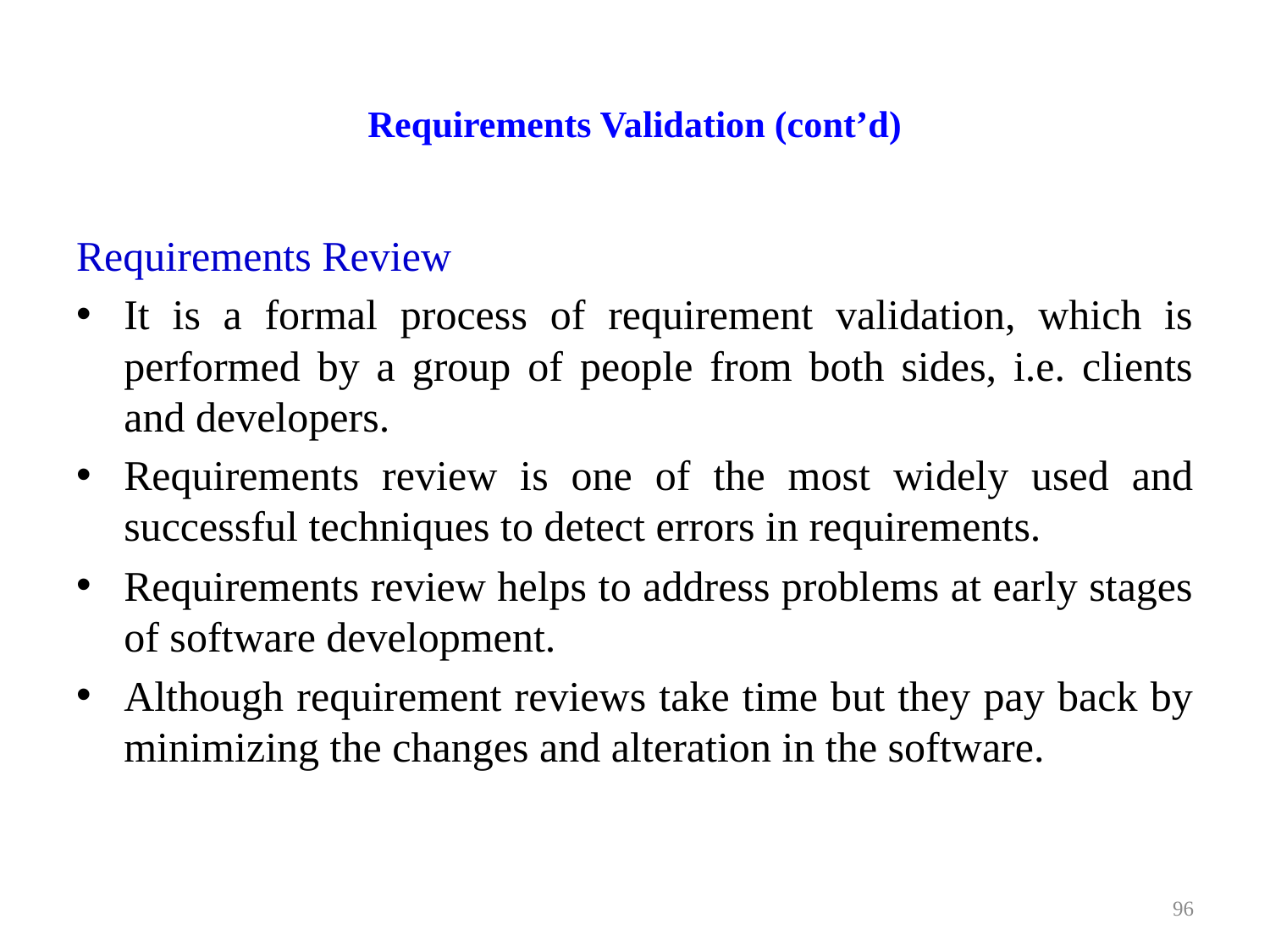

# Requirements Validation (cont’d)
Requirements Review
It is a formal process of requirement validation, which is performed by a group of people from both sides, i.e. clients and developers.
Requirements review is one of the most widely used and successful techniques to detect errors in requirements.
Requirements review helps to address problems at early stages of software development.
Although requirement reviews take time but they pay back by minimizing the changes and alteration in the software.

96